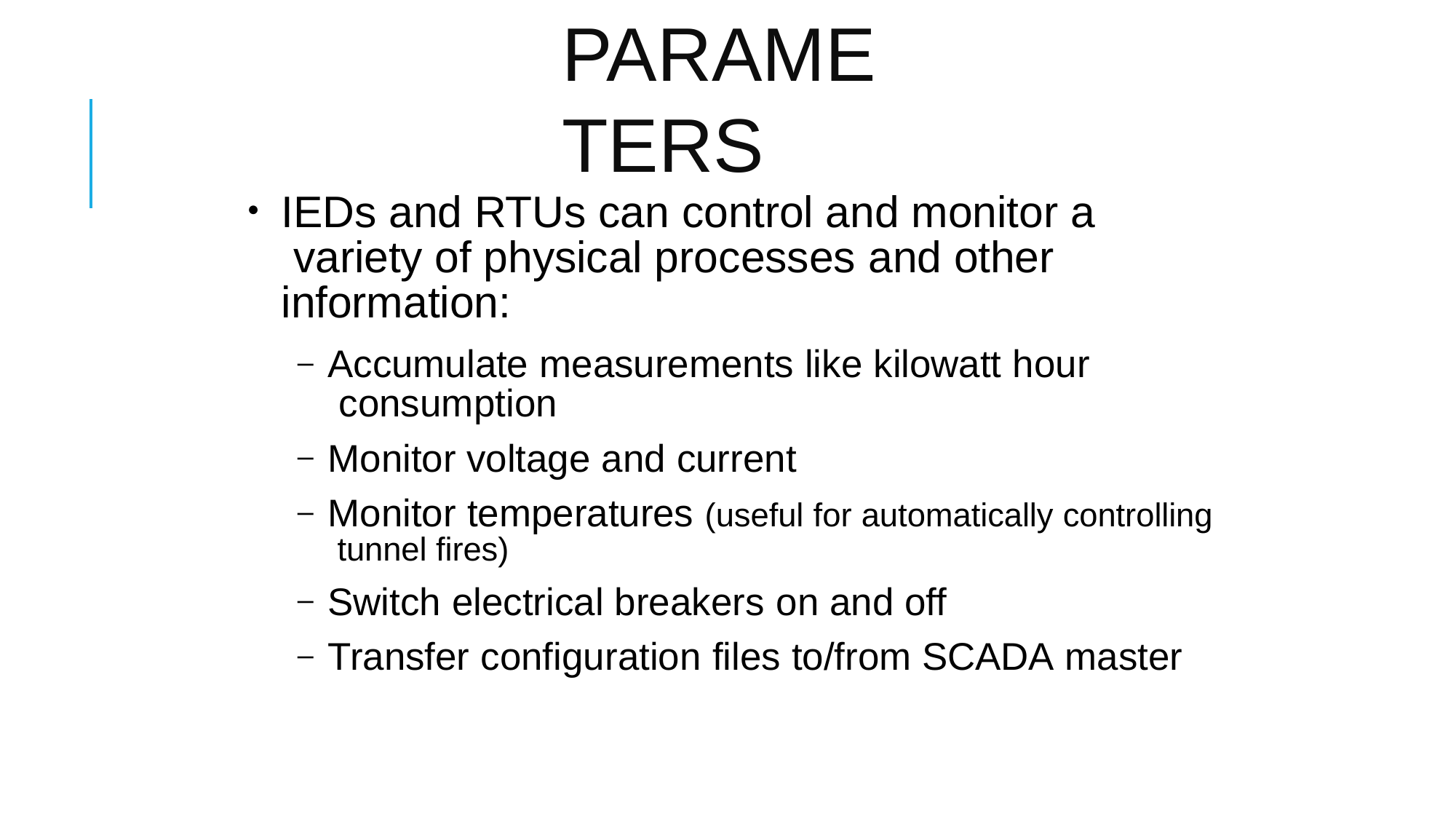

# Parameters
IEDs and RTUs can control and monitor a  variety of physical processes and other  information:
Accumulate measurements like kilowatt hour  consumption
Monitor voltage and current
Monitor temperatures (useful for automatically controlling  tunnel fires)
Switch electrical breakers on and off
Transfer configuration files to/from SCADA master

●